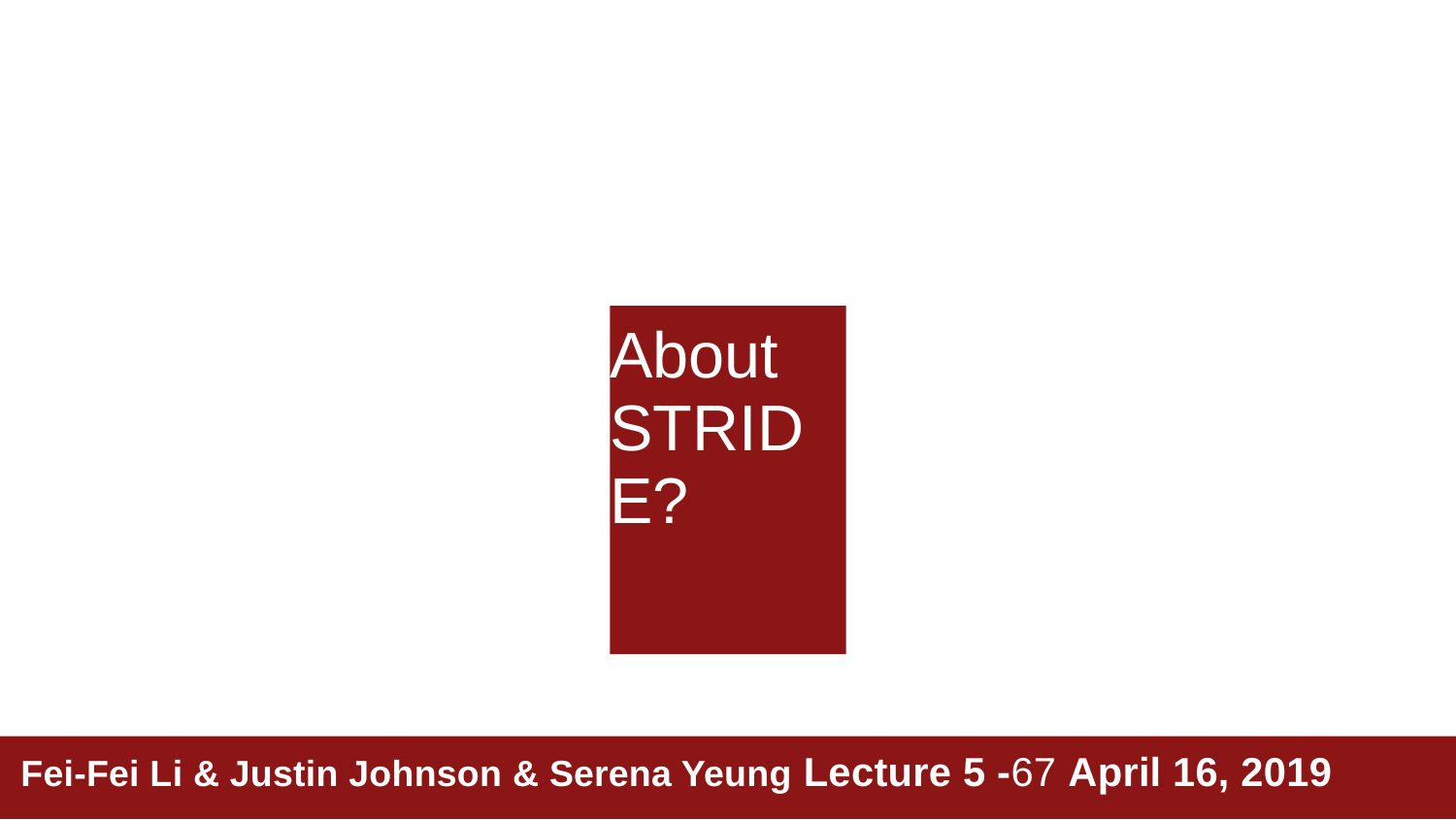

About STRIDE?
  Fei-Fei Li & Justin Johnson & Serena Yeung Lecture 5 -67 April 16, 2019